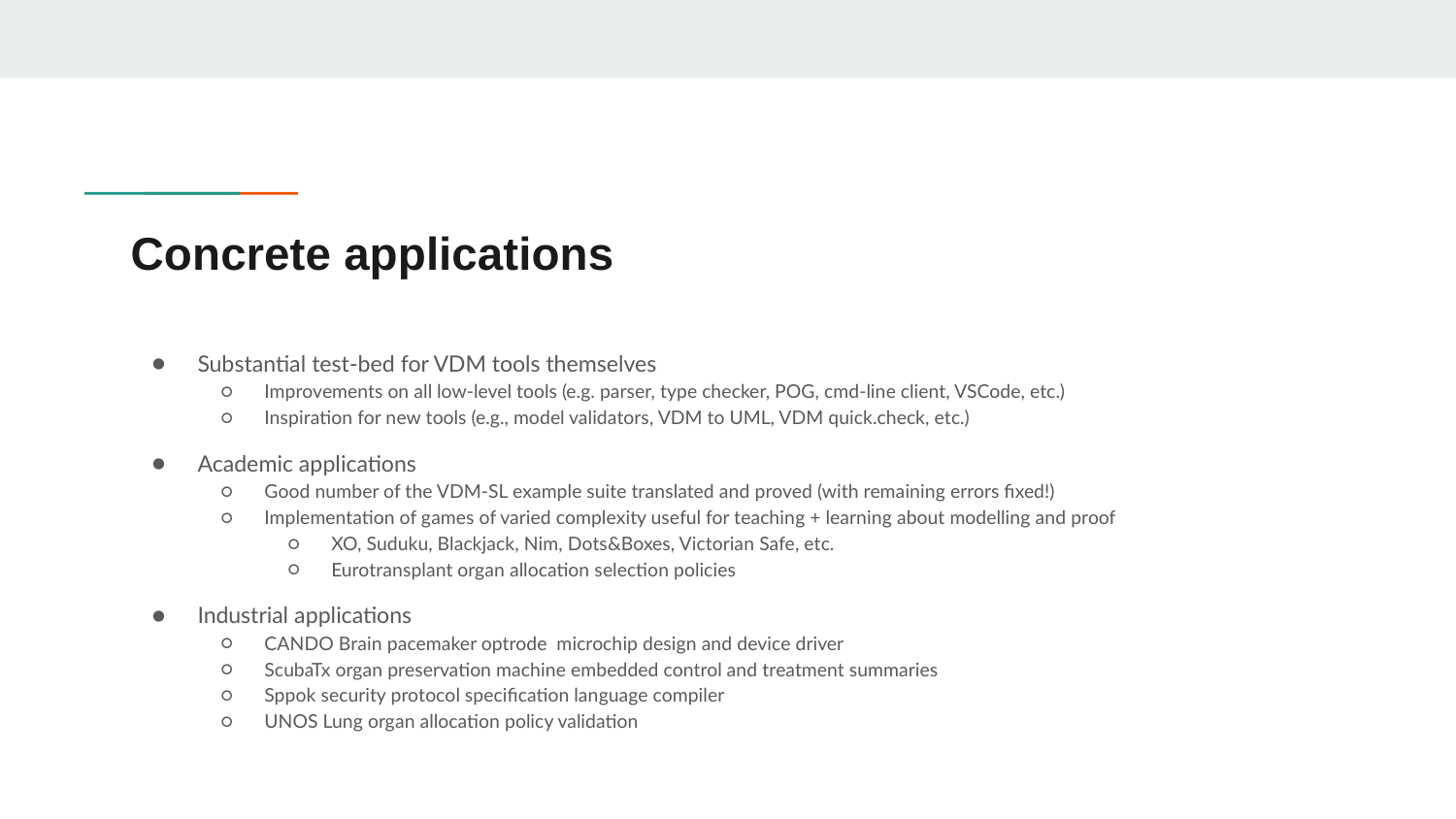

# Concrete applications
Substantial test-bed for VDM tools themselves
Improvements on all low-level tools (e.g. parser, type checker, POG, cmd-line client, VSCode, etc.)
Inspiration for new tools (e.g., model validators, VDM to UML, VDM quick.check, etc.)
Academic applications
Good number of the VDM-SL example suite translated and proved (with remaining errors fixed!)
Implementation of games of varied complexity useful for teaching + learning about modelling and proof
XO, Suduku, Blackjack, Nim, Dots&Boxes, Victorian Safe, etc.
Eurotransplant organ allocation selection policies
Industrial applications
CANDO Brain pacemaker optrode  microchip design and device driver
ScubaTx organ preservation machine embedded control and treatment summaries
Sppok security protocol specification language compiler
UNOS Lung organ allocation policy validation